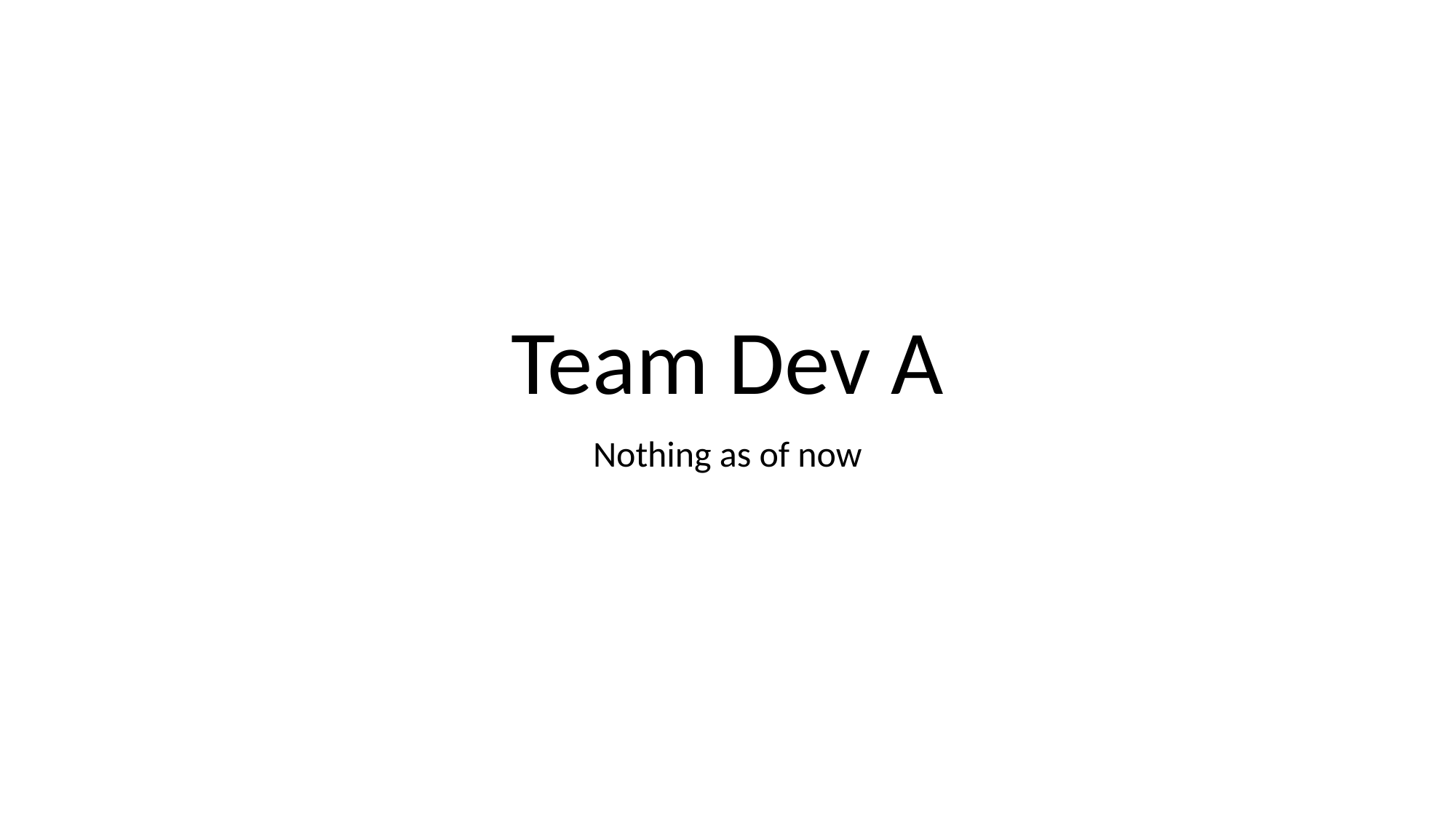

# Team Dev A
Nothing as of now